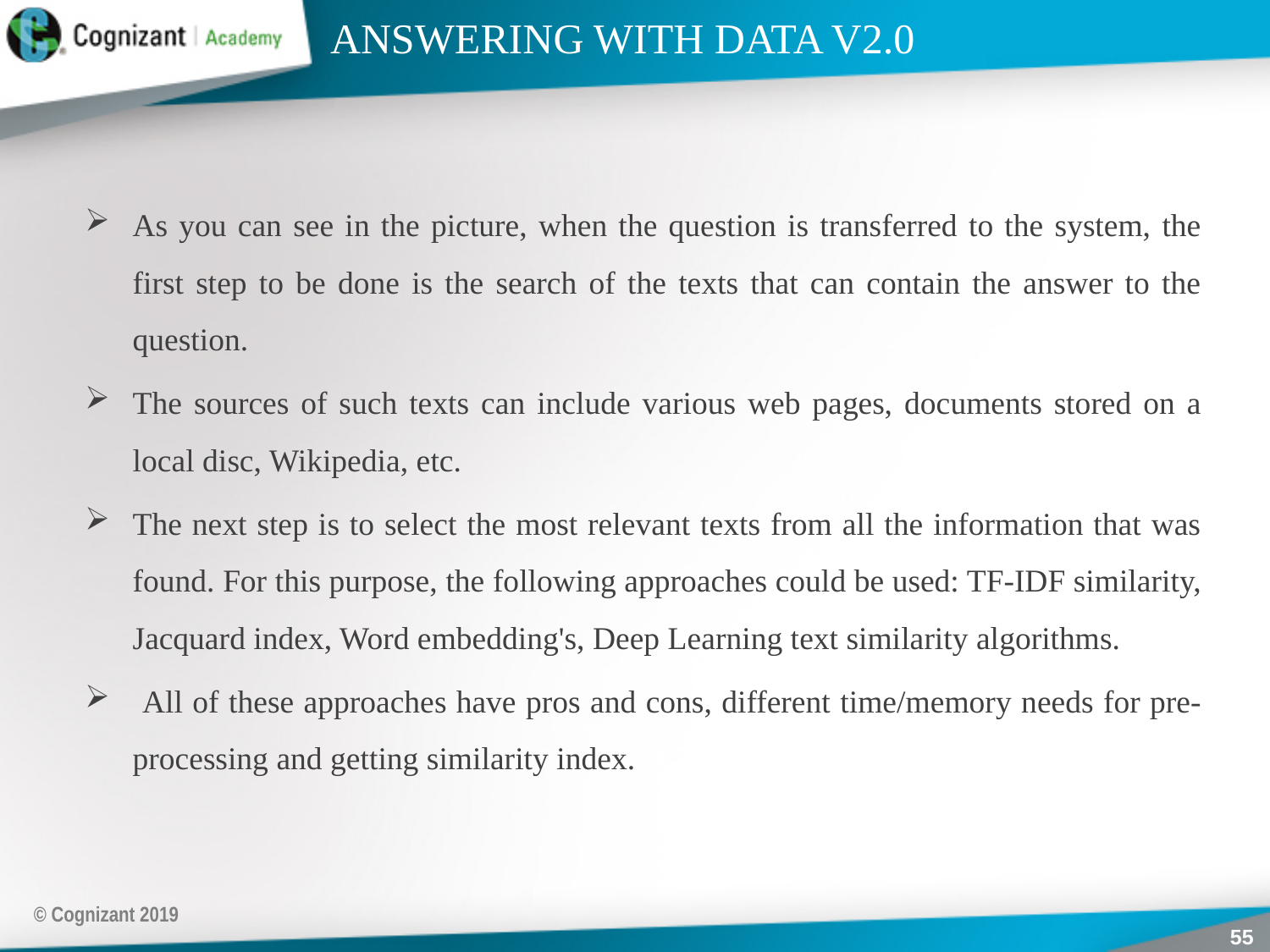

# ANSWERING WITH DATA V2.0
As you can see in the picture, when the question is transferred to the system, the first step to be done is the search of the texts that can contain the answer to the question.
The sources of such texts can include various web pages, documents stored on a local disc, Wikipedia, etc.
The next step is to select the most relevant texts from all the information that was found. For this purpose, the following approaches could be used: TF-IDF similarity, Jacquard index, Word embedding's, Deep Learning text similarity algorithms.
 All of these approaches have pros and cons, different time/memory needs for pre-processing and getting similarity index.

© Cognizant 2019
55